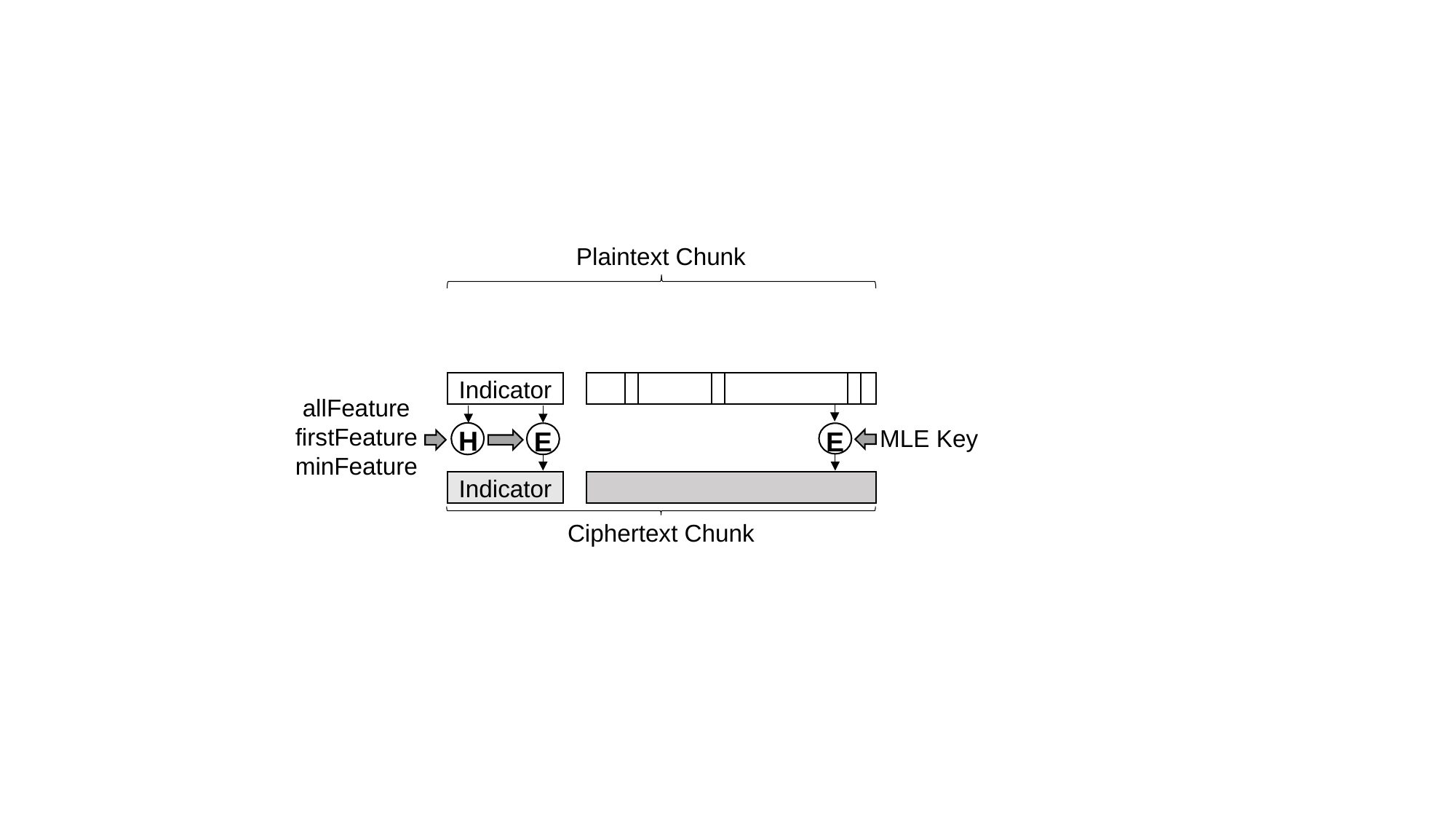

Plaintext Chunk

Indicator

allFeature
firstFeature
minFeature
MLE Key
H
E
E

Indicator

Ciphertext Chunk